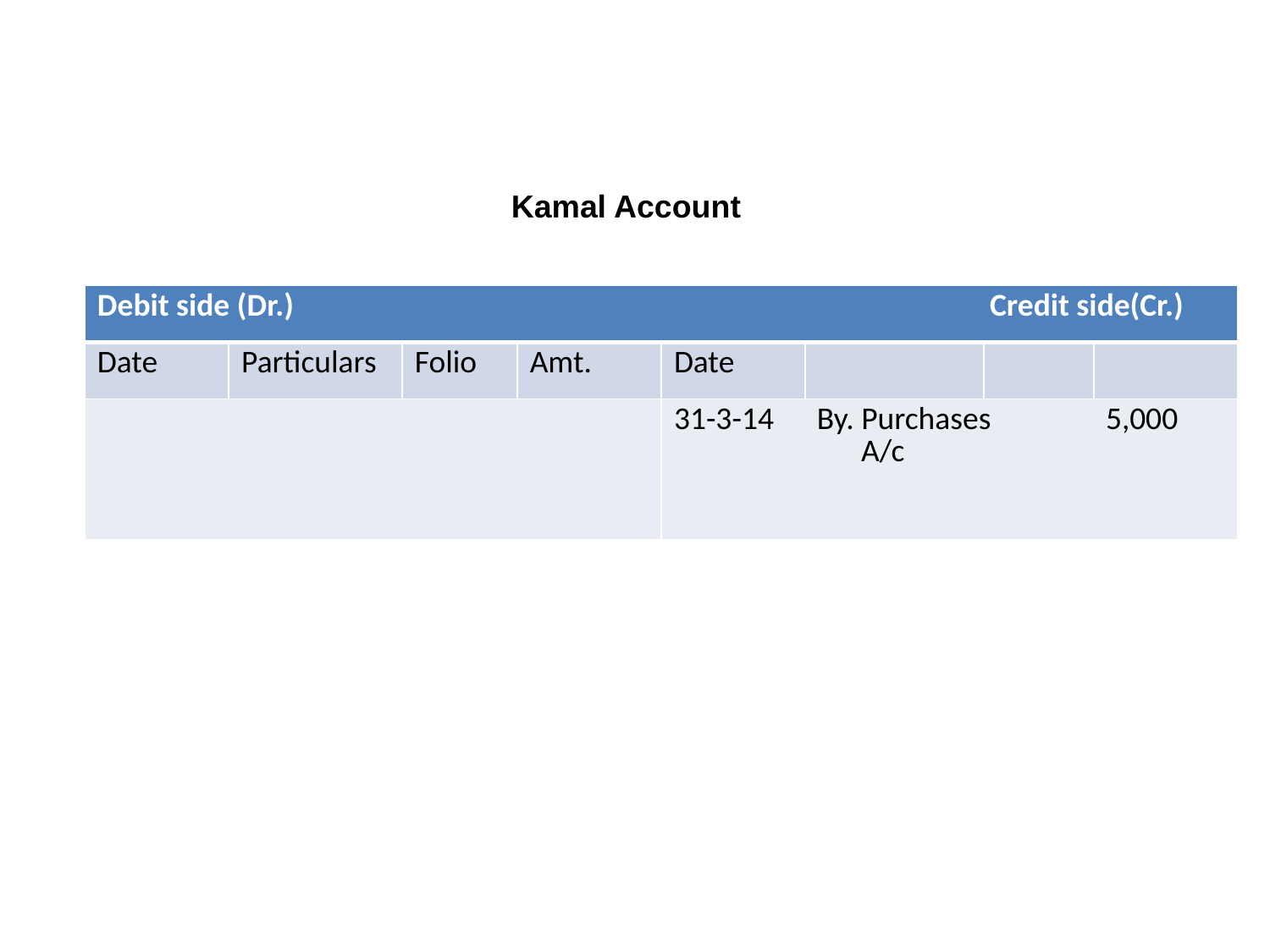

Kamal Account
| Debit side (Dr.) Credit side(Cr.) |  |  |  |  |  |  |  |
| --- | --- | --- | --- | --- | --- | --- | --- |
| Date | Particulars | Folio | Amt. | Date |  |  |  |
|  |  |  |  | 31-3-14 By. Purchases 5,000 A/c |  |  |  |